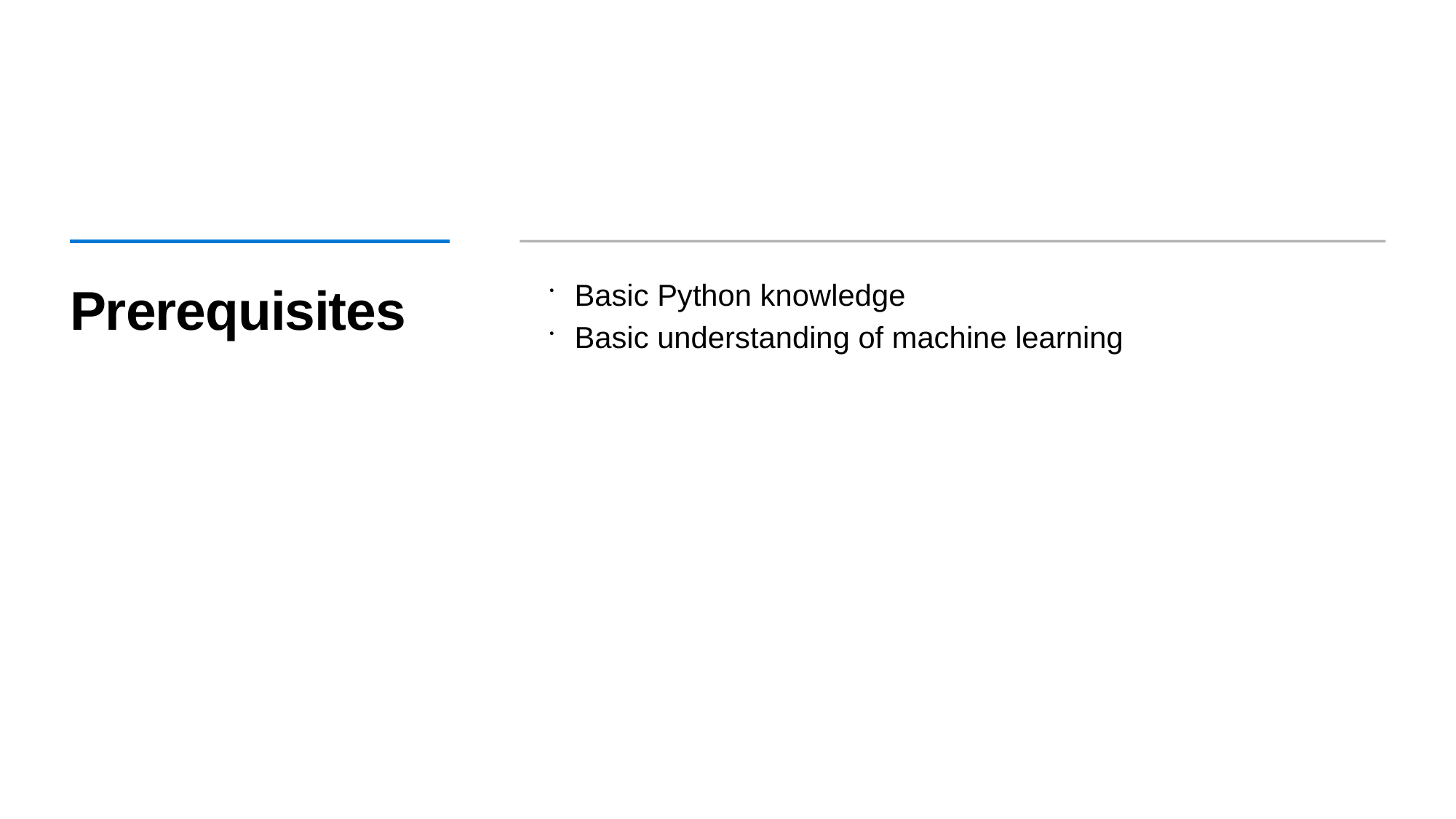

# Prerequisites
Basic Python knowledge
Basic understanding of machine learning